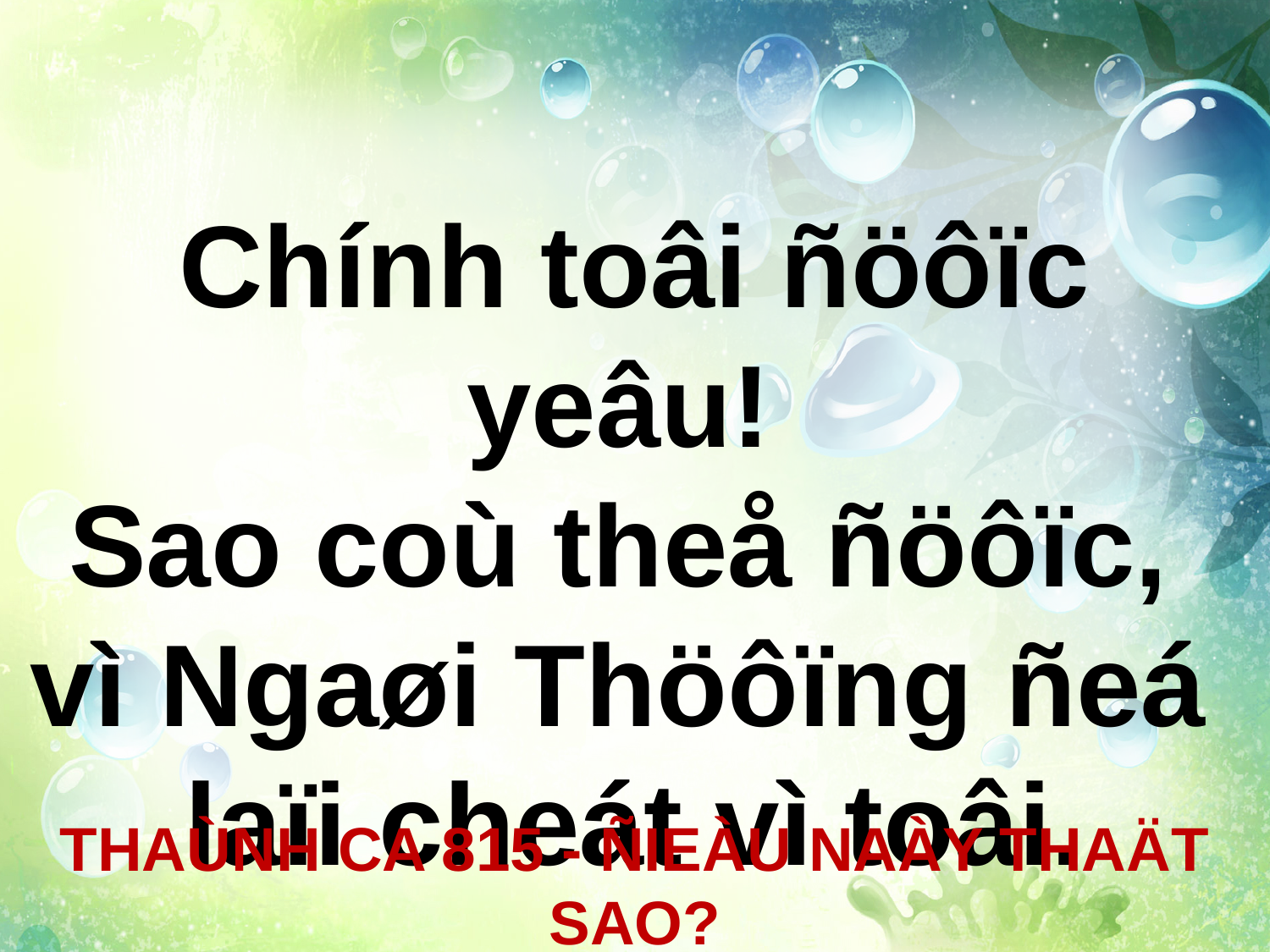

Chính toâi ñöôïc yeâu!
Sao coù theå ñöôïc,
vì Ngaøi Thöôïng ñeá
laïi cheát vì toâi.
THAÙNH CA 815 - ÑIEÀU NAÀY THAÄT SAO?